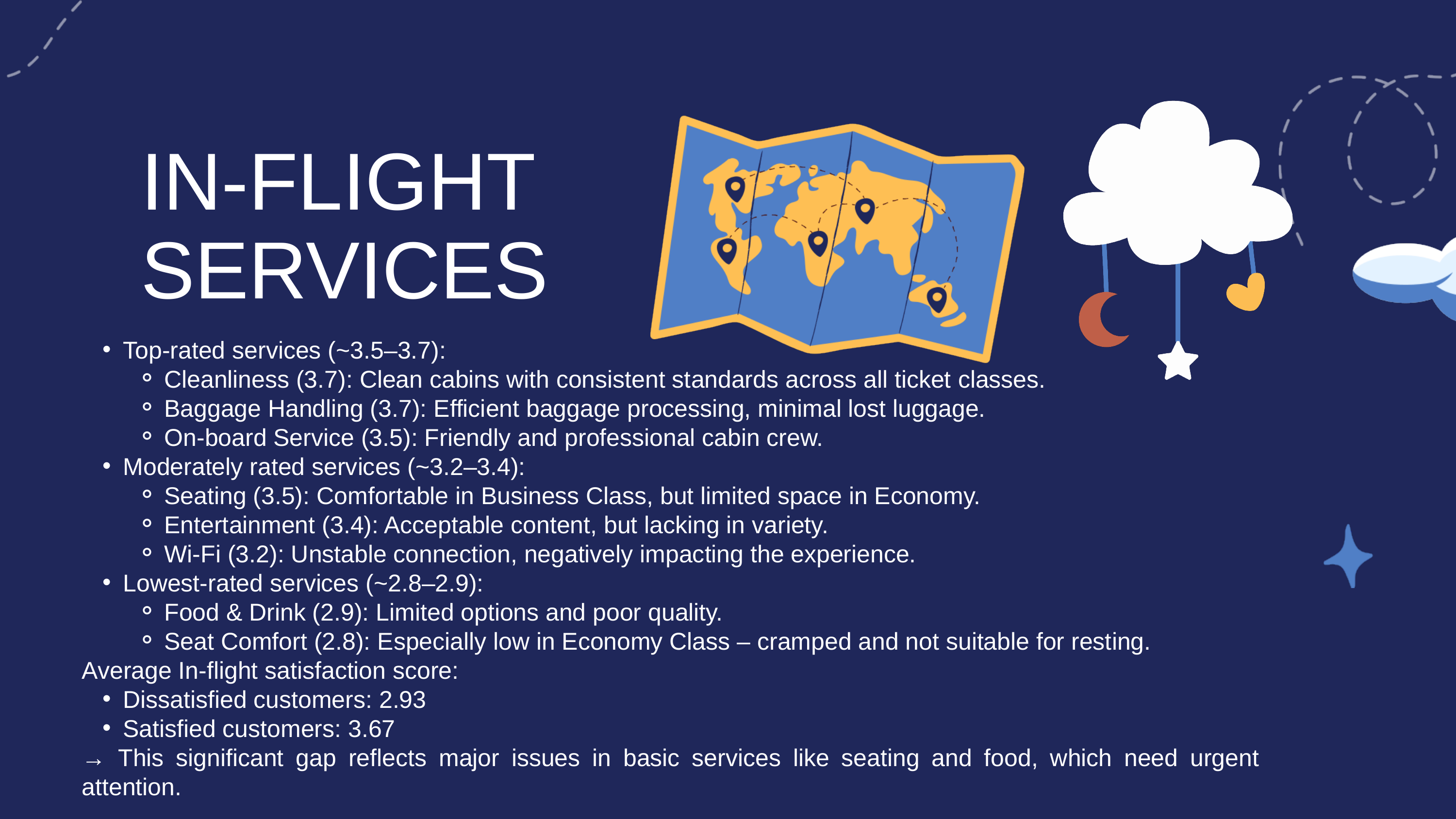

IN-FLIGHT SERVICES

Top-rated services (~3.5–3.7):
Cleanliness (3.7): Clean cabins with consistent standards across all ticket classes.
Baggage Handling (3.7): Efficient baggage processing, minimal lost luggage.
On-board Service (3.5): Friendly and professional cabin crew.
Moderately rated services (~3.2–3.4):
Seating (3.5): Comfortable in Business Class, but limited space in Economy.
Entertainment (3.4): Acceptable content, but lacking in variety.
Wi-Fi (3.2): Unstable connection, negatively impacting the experience.
Lowest-rated services (~2.8–2.9):
Food & Drink (2.9): Limited options and poor quality.
Seat Comfort (2.8): Especially low in Economy Class – cramped and not suitable for resting.
Average In-flight satisfaction score:
Dissatisfied customers: 2.93
Satisfied customers: 3.67
→ This significant gap reflects major issues in basic services like seating and food, which need urgent attention.